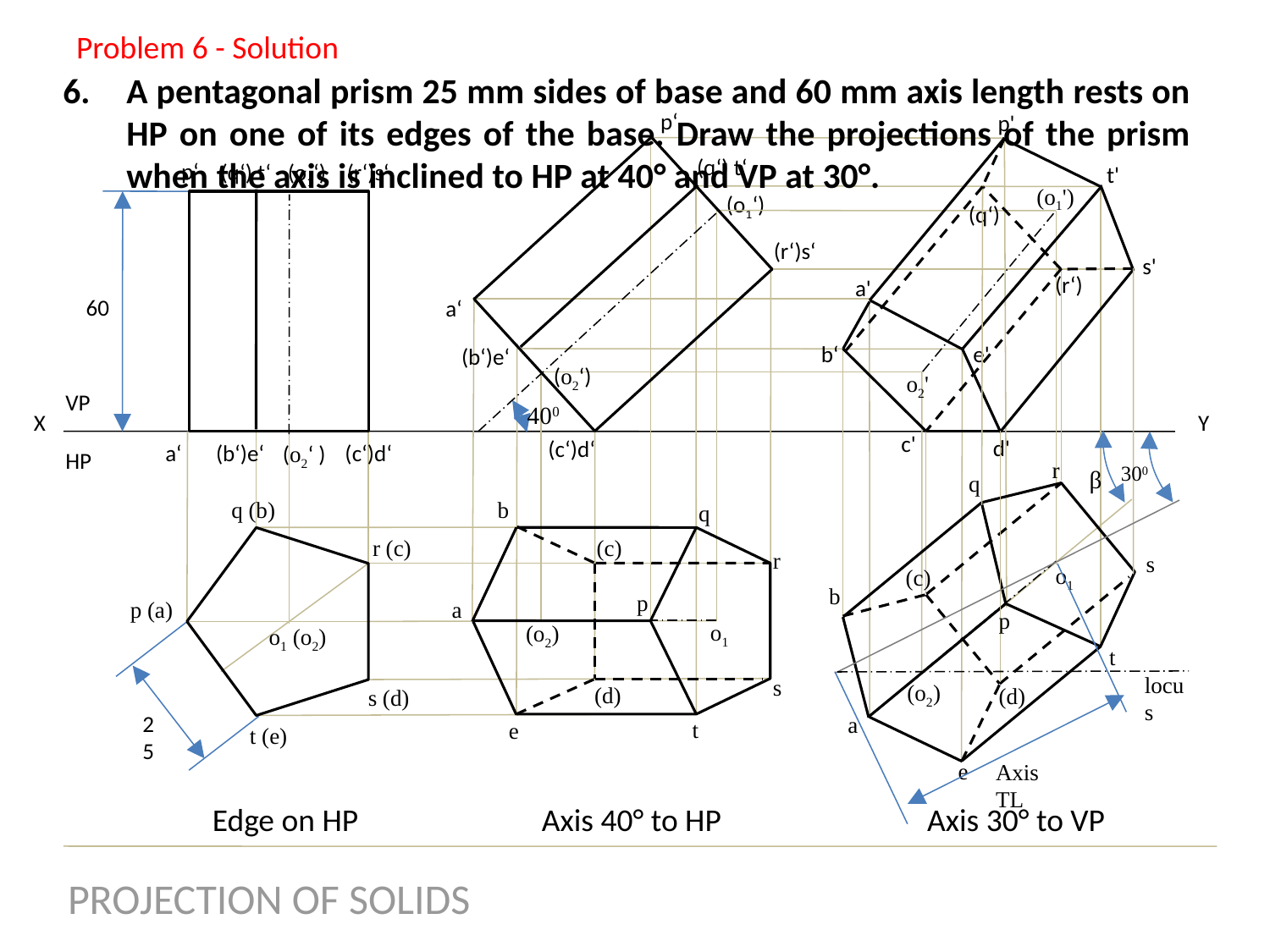

Problem 6 - Solution
A pentagonal prism 25 mm sides of base and 60 mm axis length rests on HP on one of its edges of the base. Draw the projections of the prism when the axis is inclined to HP at 40° and VP at 30°.
p‘
p'
(q‘) t‘
p‘
(o1‘)
(q‘) t‘
(r‘)s‘
t'

(o1')

(o1‘)

(q‘)
(r‘)s‘
s'
(r‘)
a'
60
a‘
b‘
e'
(b‘)e‘
(o2‘)
o2'

VP

HP

400
X
Y
c'
d'
(c‘)d‘
a‘
(b‘)e‘
(c‘)d‘

(o2‘ )
r
300

β
q
q (b)

b
q
  r (c)
 (c)

r
s
o1
 (c)

b
  p
  p (a)

  a
  p
o1
(o2)

o1 (o2)

t

25
locus

s
(o2)

  (d)
  (d)
 s (d)

  a
t

 e
t (e)

 e
Axis TL

Axis 40° to HP
Axis 30° to VP
Edge on HP
PROJECTION OF SOLIDS